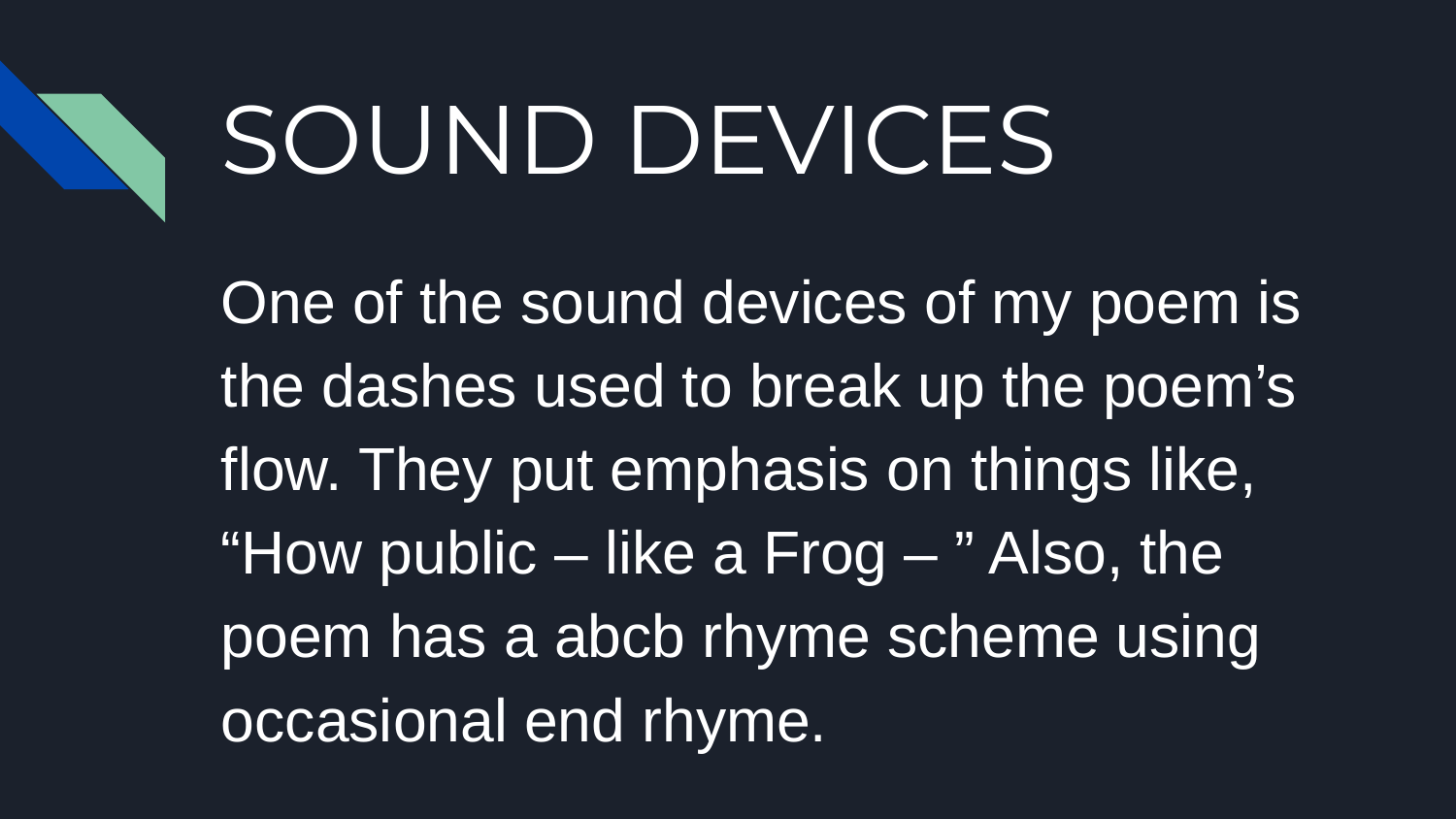

# SOUND DEVICES
One of the sound devices of my poem is the dashes used to break up the poem’s flow. They put emphasis on things like, “How public – like a Frog – ” Also, the poem has a abcb rhyme scheme using occasional end rhyme.